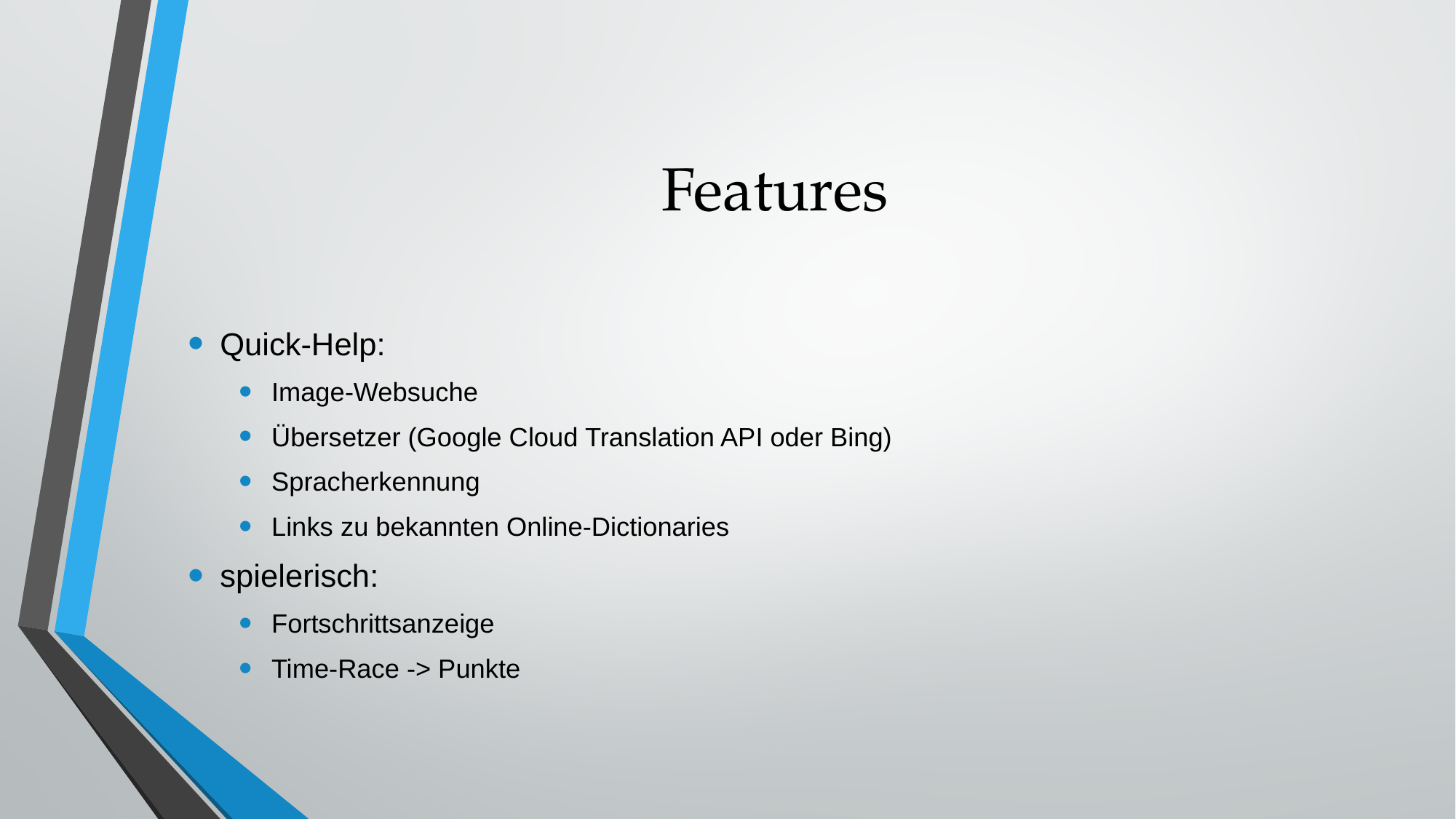

# Features
Quick-Help:
Image-Websuche
Übersetzer (Google Cloud Translation API oder Bing)
Spracherkennung
Links zu bekannten Online-Dictionaries
spielerisch:
Fortschrittsanzeige
Time-Race -> Punkte